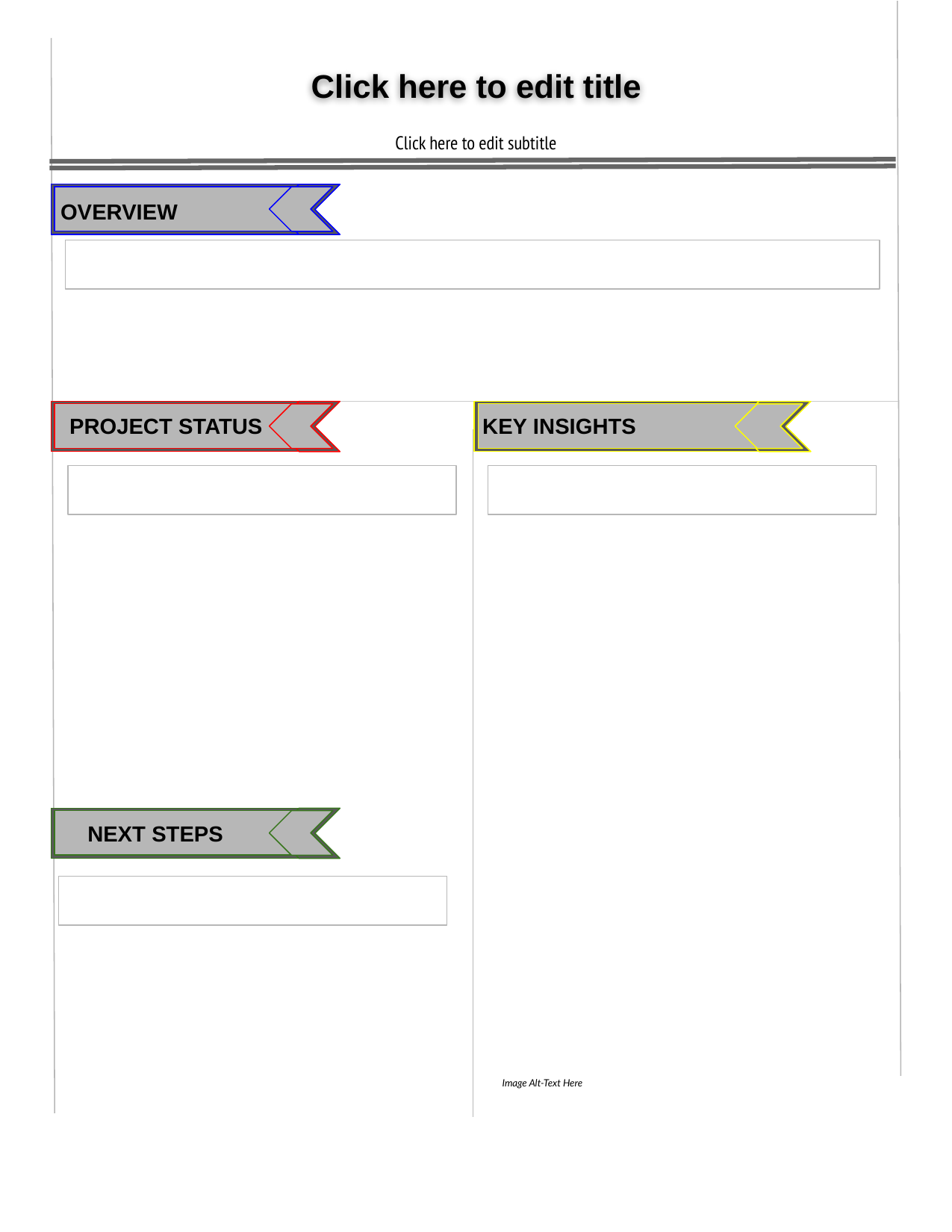

Click here to edit title
Click here to edit subtitle

Image Alt-Text Here